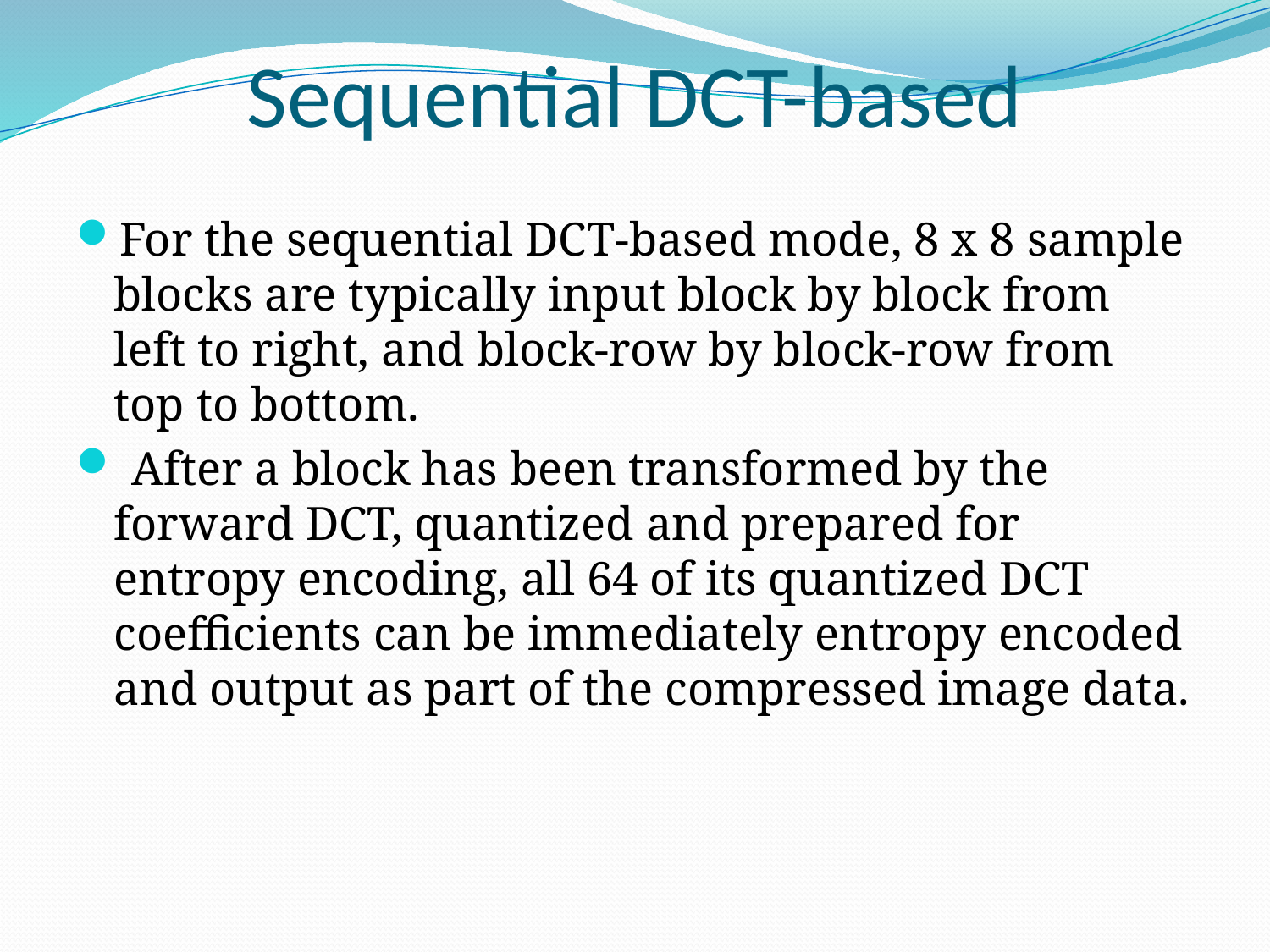

# Sequential DCT-based
For the sequential DCT-based mode, 8 x 8 sample blocks are typically input block by block from left to right, and block-row by block-row from top to bottom.
 After a block has been transformed by the forward DCT, quantized and prepared for entropy encoding, all 64 of its quantized DCT coefficients can be immediately entropy encoded and output as part of the compressed image data.